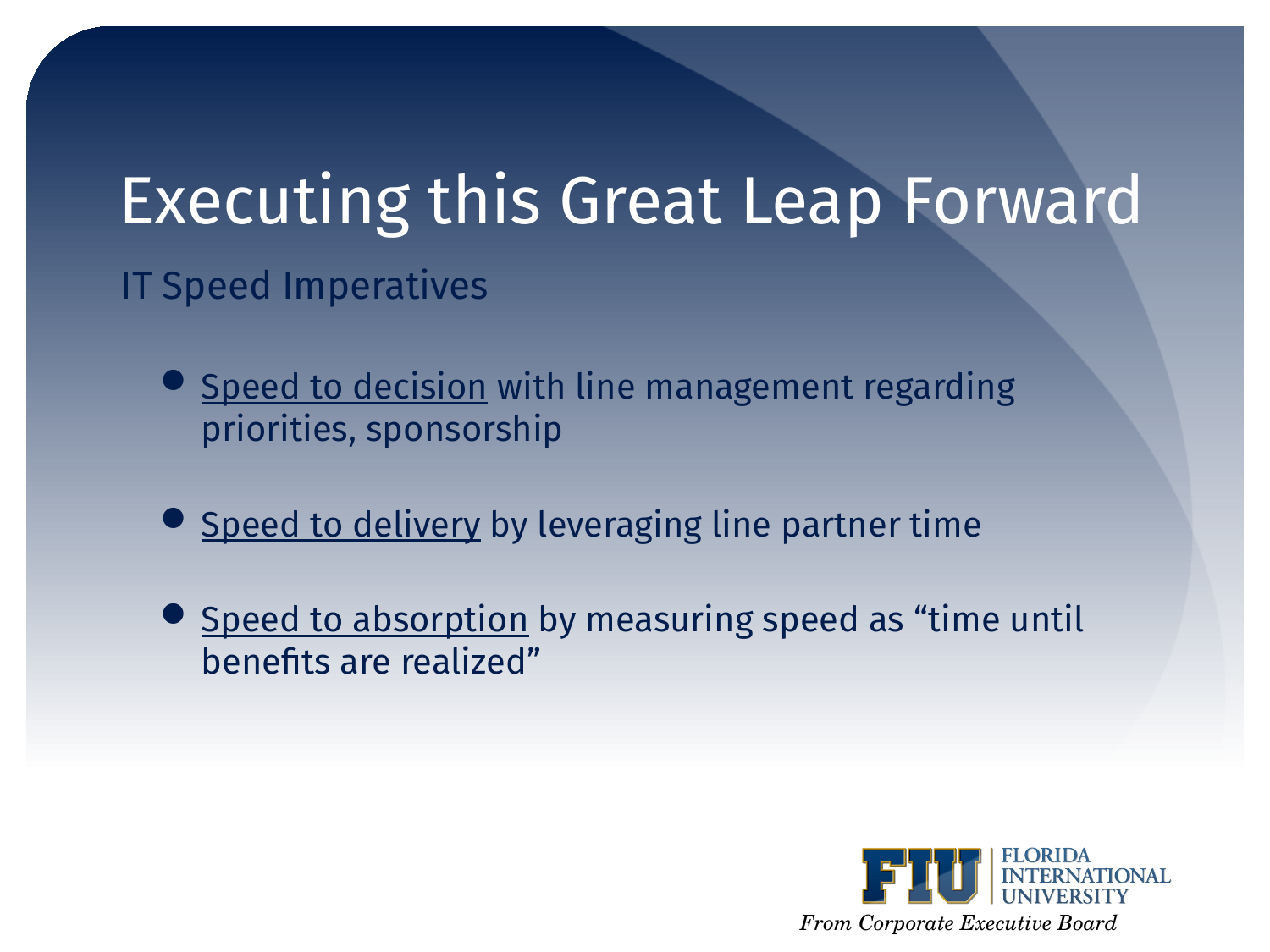

# Executing this Great Leap Forward
IT Speed Imperatives
Speed to decision with line management regarding priorities, sponsorship
Speed to delivery by leveraging line partner time
Speed to absorption by measuring speed as “time until benefits are realized”
From Corporate Executive Board